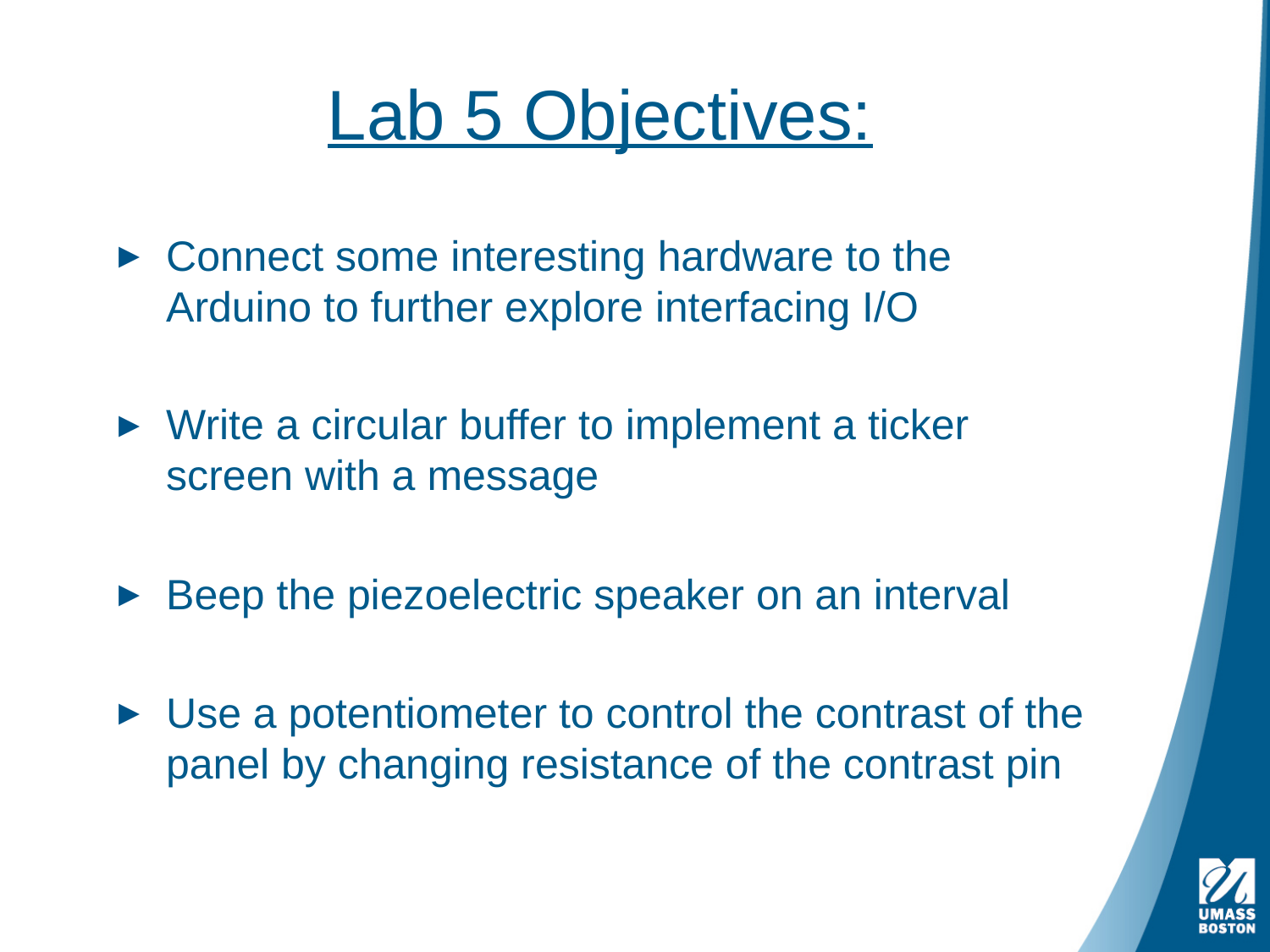

# Lab 5 Objectives:
Connect some interesting hardware to the Arduino to further explore interfacing I/O

Write a circular buffer to implement a ticker screen with a message

Beep the piezoelectric speaker on an interval

Use a potentiometer to control the contrast of the panel by changing resistance of the contrast pin